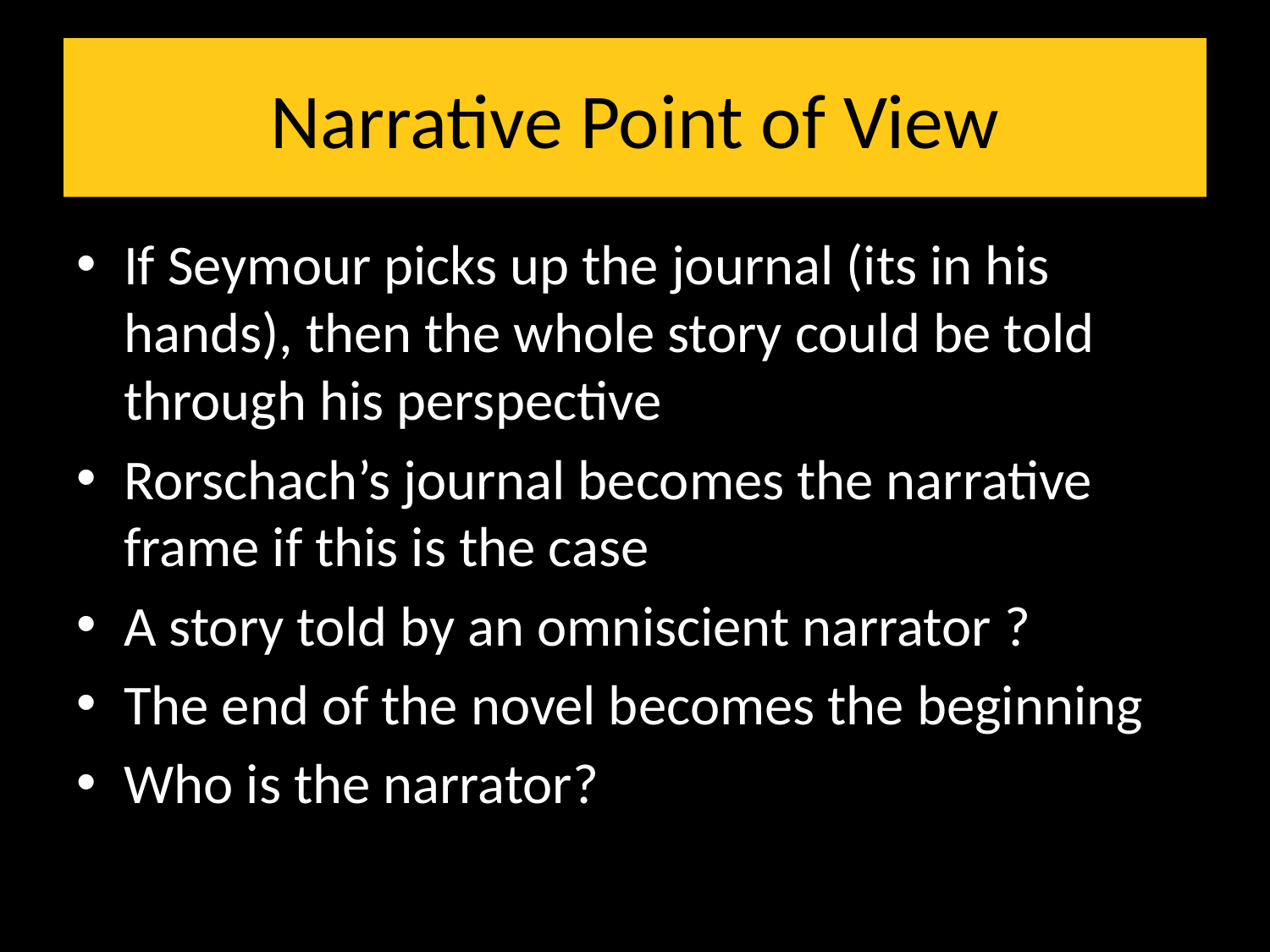

# Narrative Point of View
If Seymour picks up the journal (its in his hands), then the whole story could be told through his perspective
Rorschach’s journal becomes the narrative frame if this is the case
A story told by an omniscient narrator ?
The end of the novel becomes the beginning
Who is the narrator?